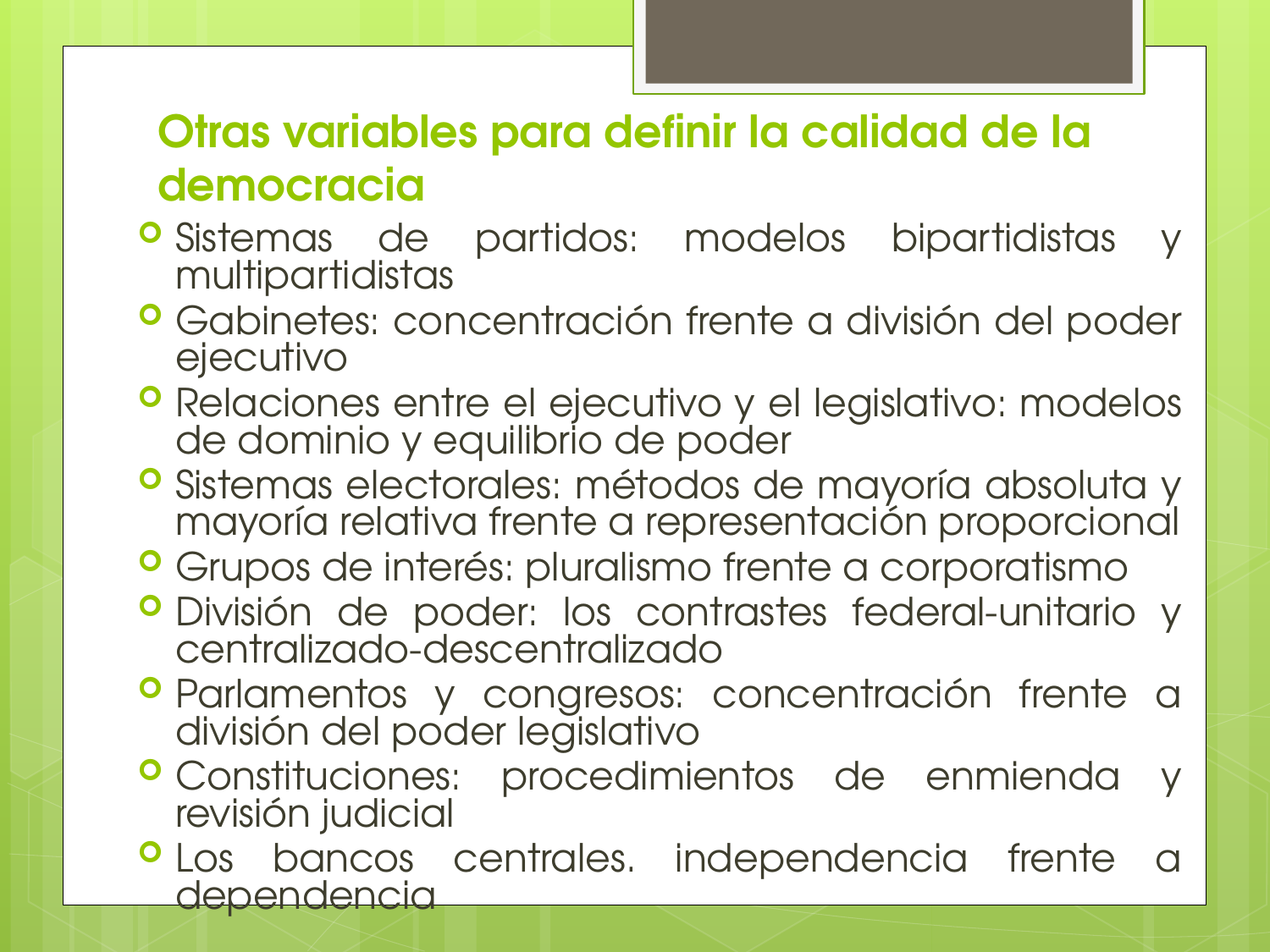

# Otras variables para definir la calidad de la democracia
Sistemas de partidos: modelos bipartidistas y multipartidistas
Gabinetes: concentración frente a división del poder ejecutivo
Relaciones entre el ejecutivo y el legislativo: modelos de dominio y equilibrio de poder
Sistemas electorales: métodos de mayoría absoluta y mayoría relativa frente a representación proporcional
Grupos de interés: pluralismo frente a corporatismo
División de poder: los contrastes federal-unitario y centralizado-descentralizado
Parlamentos y congresos: concentración frente a división del poder legislativo
Constituciones: procedimientos de enmienda y revisión judicial
Los bancos centrales. independencia frente a dependencia